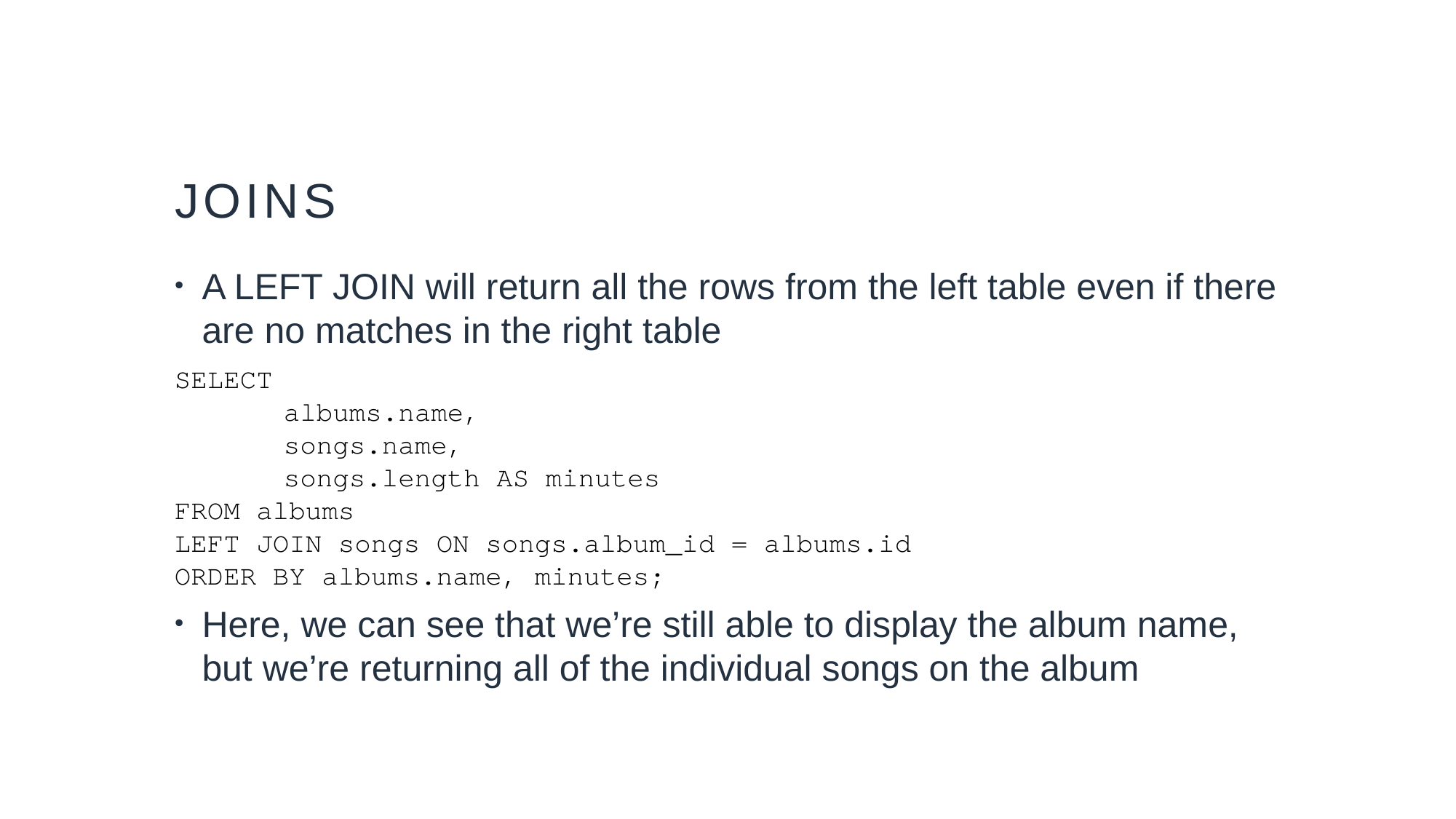

# joins
A LEFT JOIN will return all the rows from the left table even if there are no matches in the right table

Here, we can see that we’re still able to display the album name, but we’re returning all of the individual songs on the album
SELECT
	albums.name,
	songs.name,
	songs.length AS minutes
FROM albums
LEFT JOIN songs ON songs.album_id = albums.id
ORDER BY albums.name, minutes;